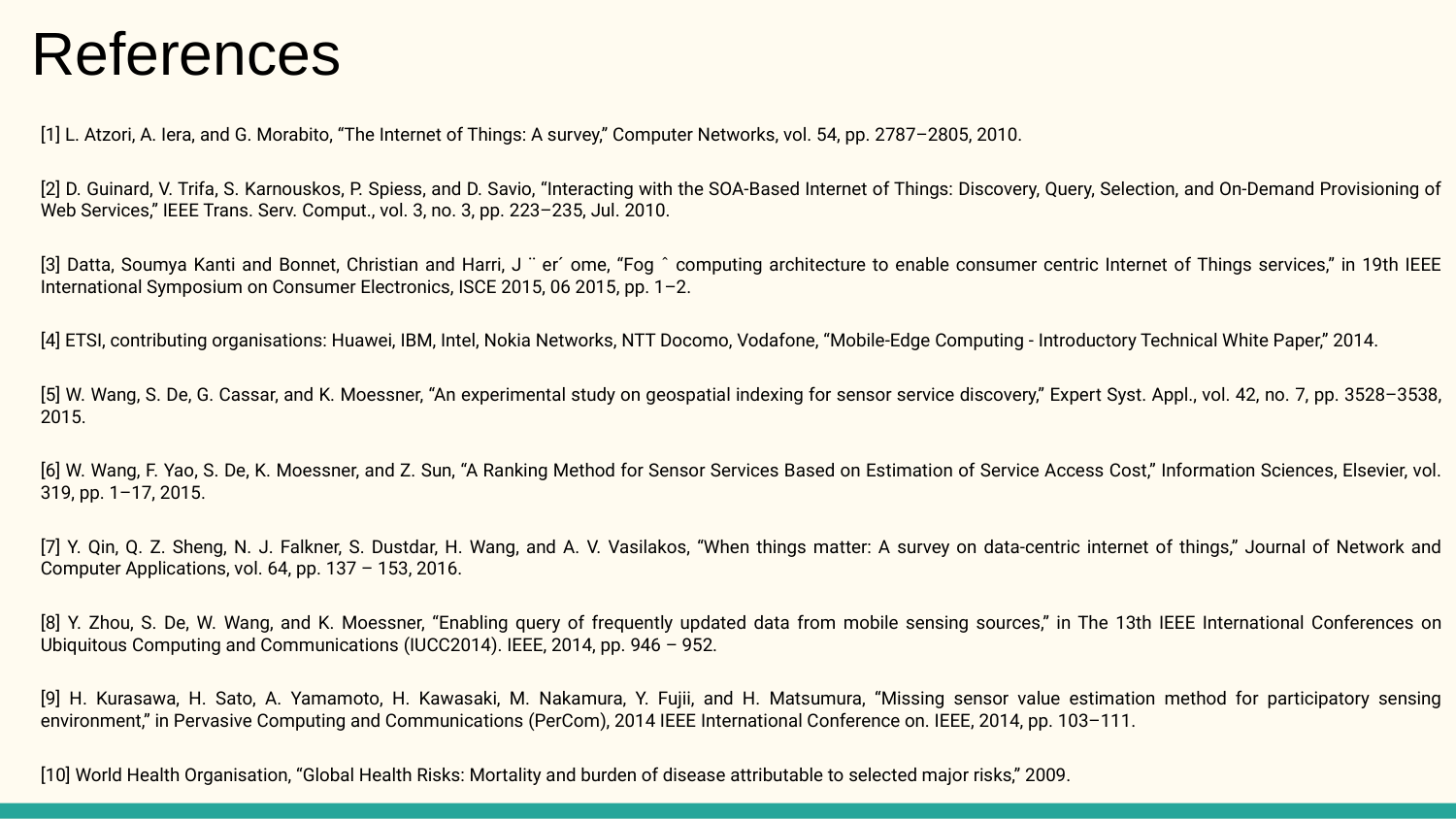

# References
[1] L. Atzori, A. Iera, and G. Morabito, “The Internet of Things: A survey,” Computer Networks, vol. 54, pp. 2787–2805, 2010.
[2] D. Guinard, V. Trifa, S. Karnouskos, P. Spiess, and D. Savio, “Interacting with the SOA-Based Internet of Things: Discovery, Query, Selection, and On-Demand Provisioning of Web Services,” IEEE Trans. Serv. Comput., vol. 3, no. 3, pp. 223–235, Jul. 2010.
[3] Datta, Soumya Kanti and Bonnet, Christian and Harri, J ¨ er´ ome, “Fog ˆ computing architecture to enable consumer centric Internet of Things services,” in 19th IEEE International Symposium on Consumer Electronics, ISCE 2015, 06 2015, pp. 1–2.
[4] ETSI, contributing organisations: Huawei, IBM, Intel, Nokia Networks, NTT Docomo, Vodafone, “Mobile-Edge Computing - Introductory Technical White Paper,” 2014.
[5] W. Wang, S. De, G. Cassar, and K. Moessner, “An experimental study on geospatial indexing for sensor service discovery,” Expert Syst. Appl., vol. 42, no. 7, pp. 3528–3538, 2015.
[6] W. Wang, F. Yao, S. De, K. Moessner, and Z. Sun, “A Ranking Method for Sensor Services Based on Estimation of Service Access Cost,” Information Sciences, Elsevier, vol. 319, pp. 1–17, 2015.
[7] Y. Qin, Q. Z. Sheng, N. J. Falkner, S. Dustdar, H. Wang, and A. V. Vasilakos, “When things matter: A survey on data-centric internet of things,” Journal of Network and Computer Applications, vol. 64, pp. 137 – 153, 2016.
[8] Y. Zhou, S. De, W. Wang, and K. Moessner, “Enabling query of frequently updated data from mobile sensing sources,” in The 13th IEEE International Conferences on Ubiquitous Computing and Communications (IUCC2014). IEEE, 2014, pp. 946 – 952.
[9] H. Kurasawa, H. Sato, A. Yamamoto, H. Kawasaki, M. Nakamura, Y. Fujii, and H. Matsumura, “Missing sensor value estimation method for participatory sensing environment,” in Pervasive Computing and Communications (PerCom), 2014 IEEE International Conference on. IEEE, 2014, pp. 103–111.
[10] World Health Organisation, “Global Health Risks: Mortality and burden of disease attributable to selected major risks,” 2009.